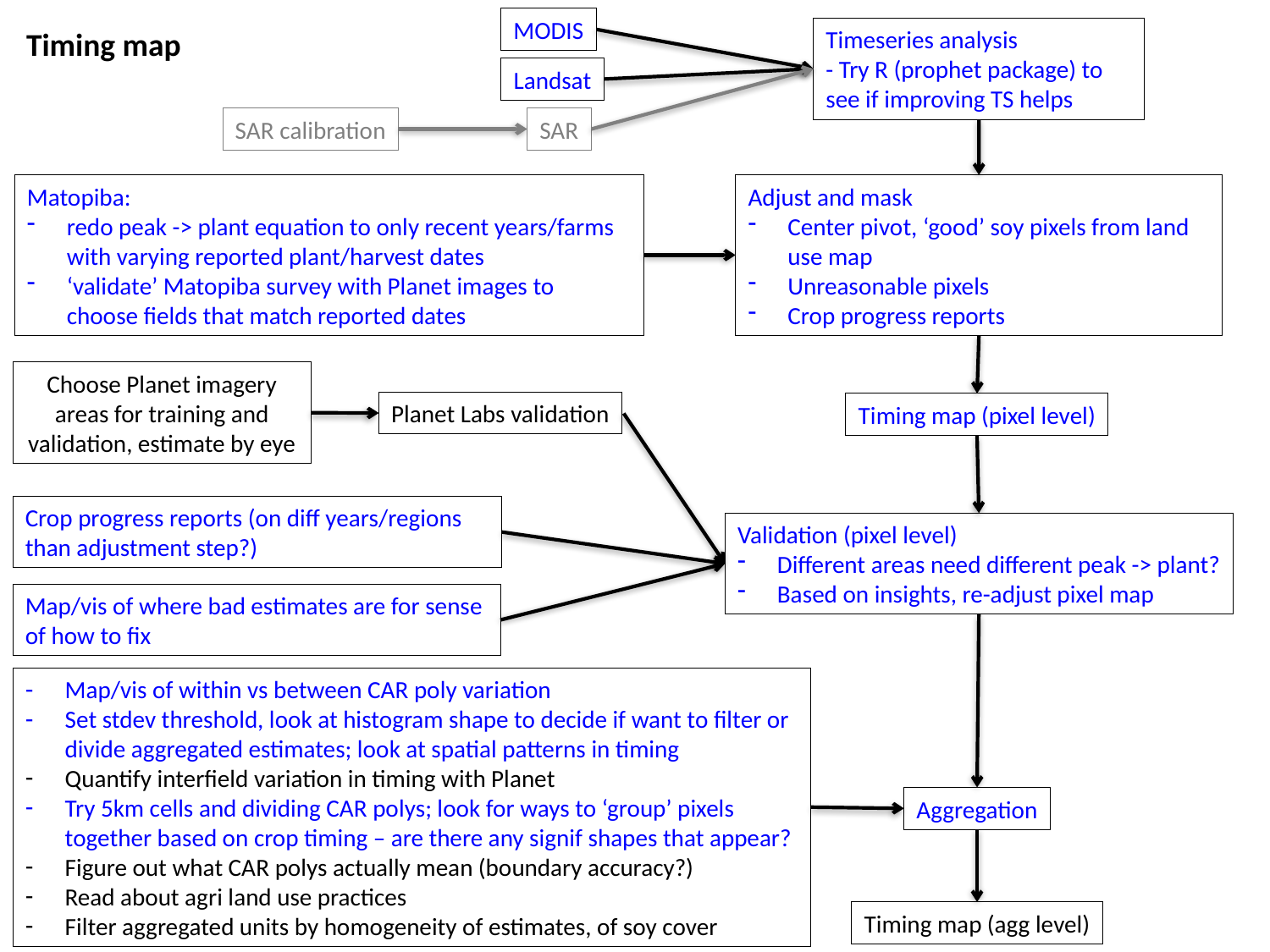

MODIS
Timing map
Timeseries analysis
- Try R (prophet package) to see if improving TS helps
Landsat
SAR calibration
SAR
Matopiba:
redo peak -> plant equation to only recent years/farms with varying reported plant/harvest dates
‘validate’ Matopiba survey with Planet images to choose fields that match reported dates
Adjust and mask
Center pivot, ‘good’ soy pixels from land use map
Unreasonable pixels
Crop progress reports
Choose Planet imagery areas for training and validation, estimate by eye
Planet Labs validation
Timing map (pixel level)
Crop progress reports (on diff years/regions than adjustment step?)
Validation (pixel level)
Different areas need different peak -> plant?
Based on insights, re-adjust pixel map
Map/vis of where bad estimates are for sense of how to fix
Map/vis of within vs between CAR poly variation
Set stdev threshold, look at histogram shape to decide if want to filter or divide aggregated estimates; look at spatial patterns in timing
Quantify interfield variation in timing with Planet
Try 5km cells and dividing CAR polys; look for ways to ‘group’ pixels together based on crop timing – are there any signif shapes that appear?
Figure out what CAR polys actually mean (boundary accuracy?)
Read about agri land use practices
Filter aggregated units by homogeneity of estimates, of soy cover
Aggregation
Timing map (agg level)